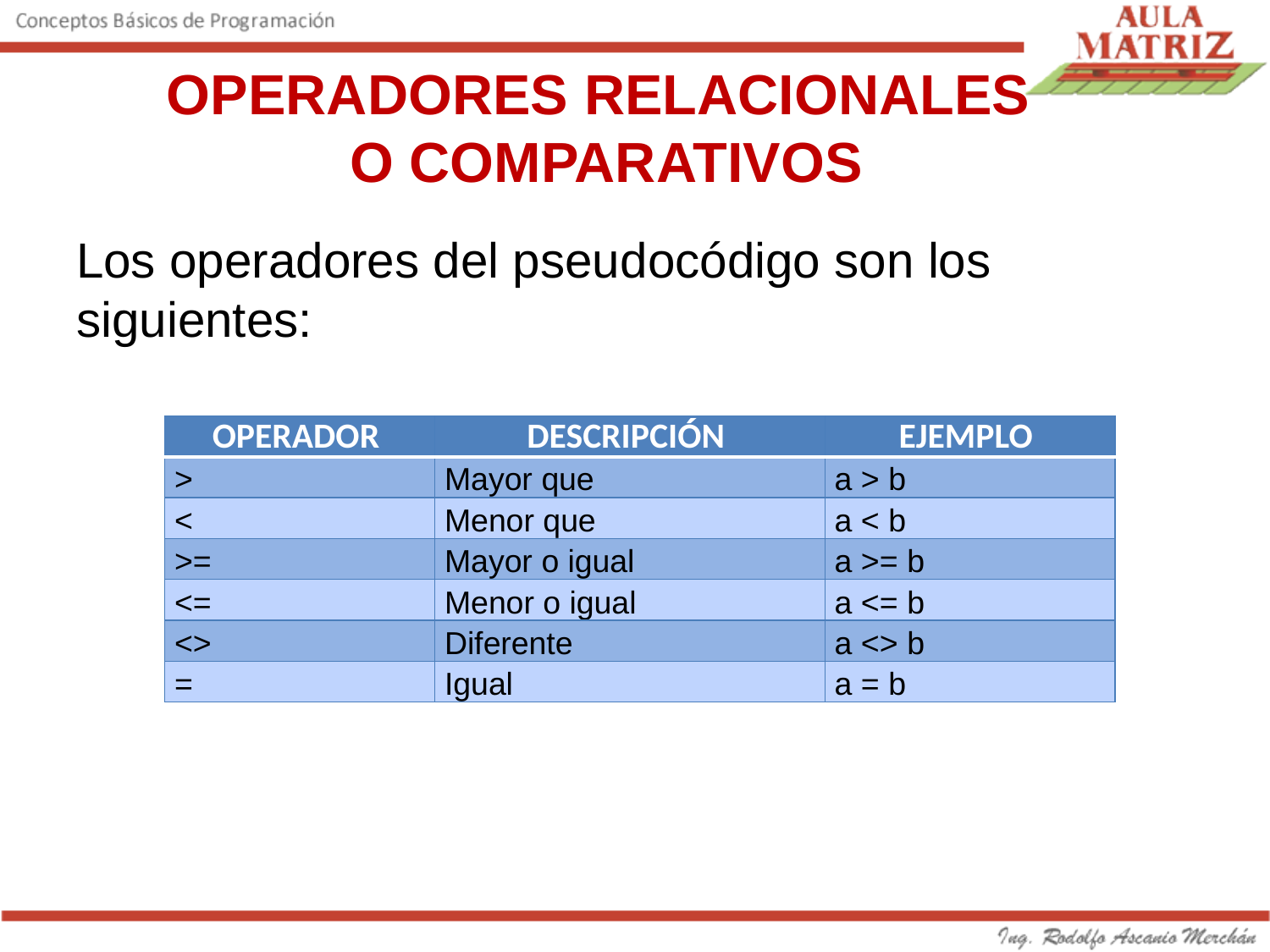

# OPERADORES RELACIONALES O COMPARATIVOS
Los operadores del pseudocódigo son los siguientes:

| OPERADOR | DESCRIPCIÓN | EJEMPLO |
| --- | --- | --- |
| > | Mayor que | a > b |
| < | Menor que | a < b |
| >= | Mayor o igual | a >= b |
| <= | Menor o igual | a <= b |
| <> | Diferente | a <> b |
| = | Igual | a = b |